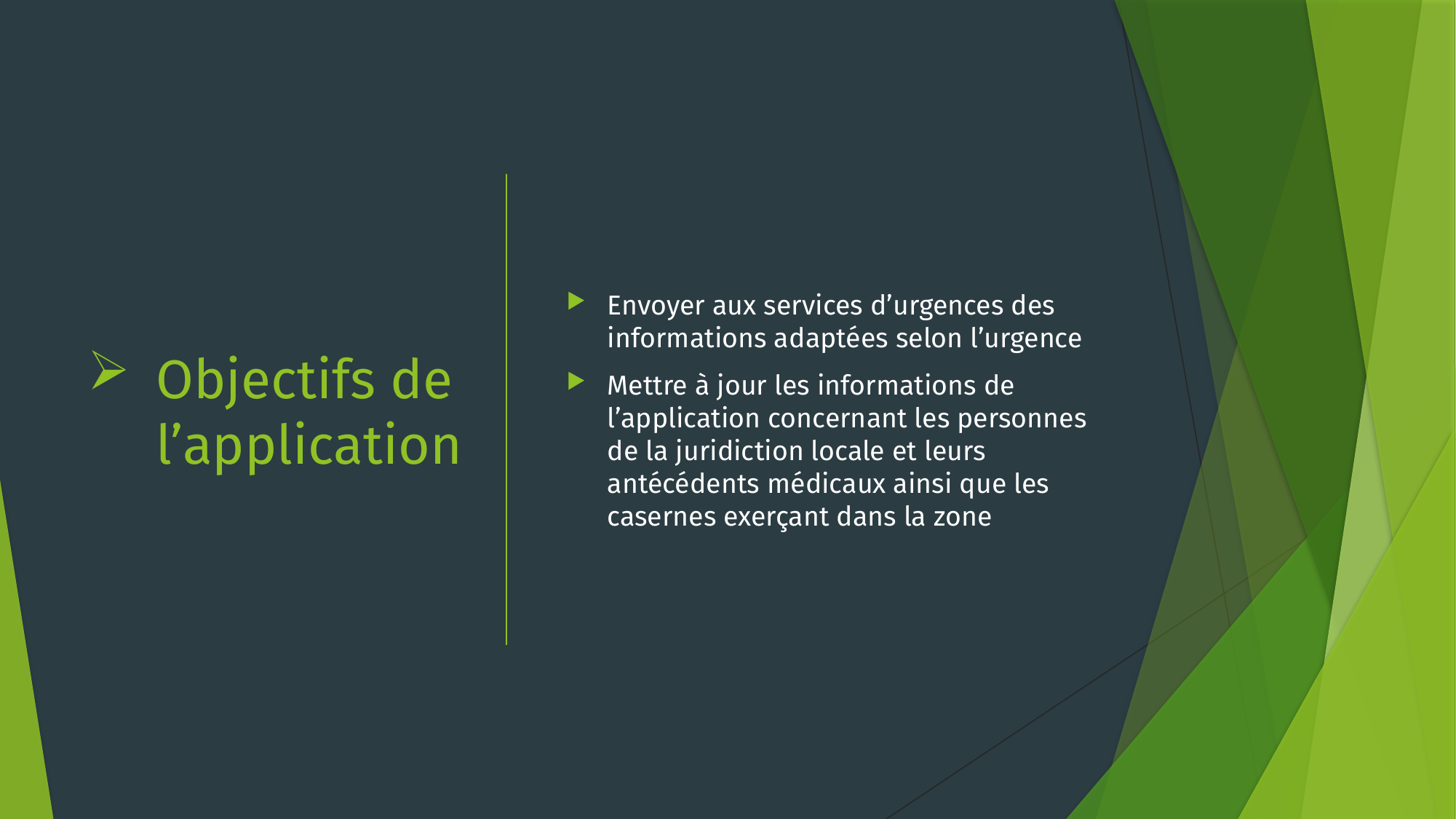

# Objectifs de l’application
Envoyer aux services d’urgences des informations adaptées selon l’urgence
Mettre à jour les informations de l’application concernant les personnes de la juridiction locale et leurs antécédents médicaux ainsi que les casernes exerçant dans la zone